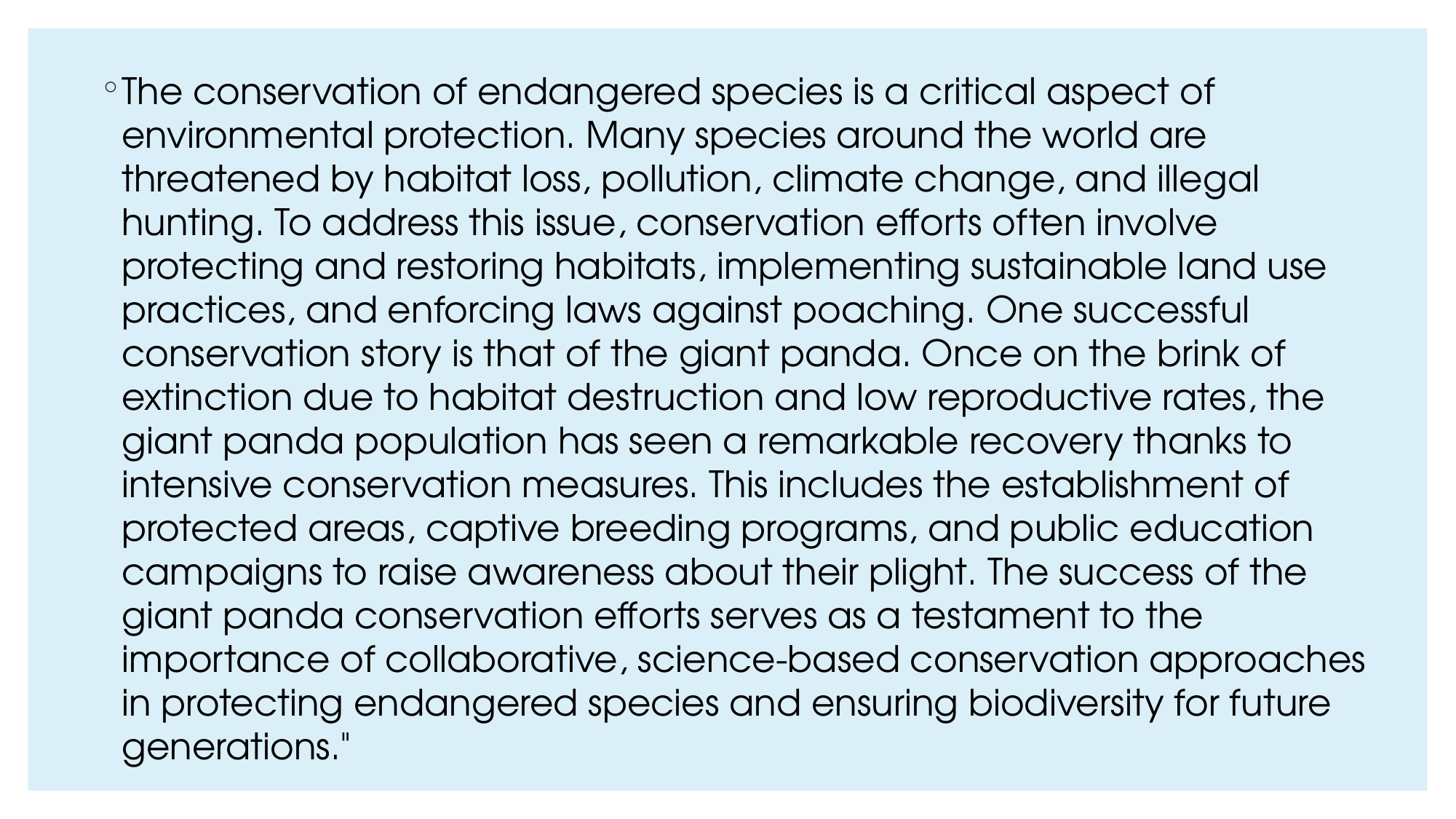

The conservation of endangered species is a critical aspect of environmental protection. Many species around the world are threatened by habitat loss, pollution, climate change, and illegal hunting. To address this issue, conservation efforts often involve protecting and restoring habitats, implementing sustainable land use practices, and enforcing laws against poaching. One successful conservation story is that of the giant panda. Once on the brink of extinction due to habitat destruction and low reproductive rates, the giant panda population has seen a remarkable recovery thanks to intensive conservation measures. This includes the establishment of protected areas, captive breeding programs, and public education campaigns to raise awareness about their plight. The success of the giant panda conservation efforts serves as a testament to the importance of collaborative, science-based conservation approaches in protecting endangered species and ensuring biodiversity for future generations."
#